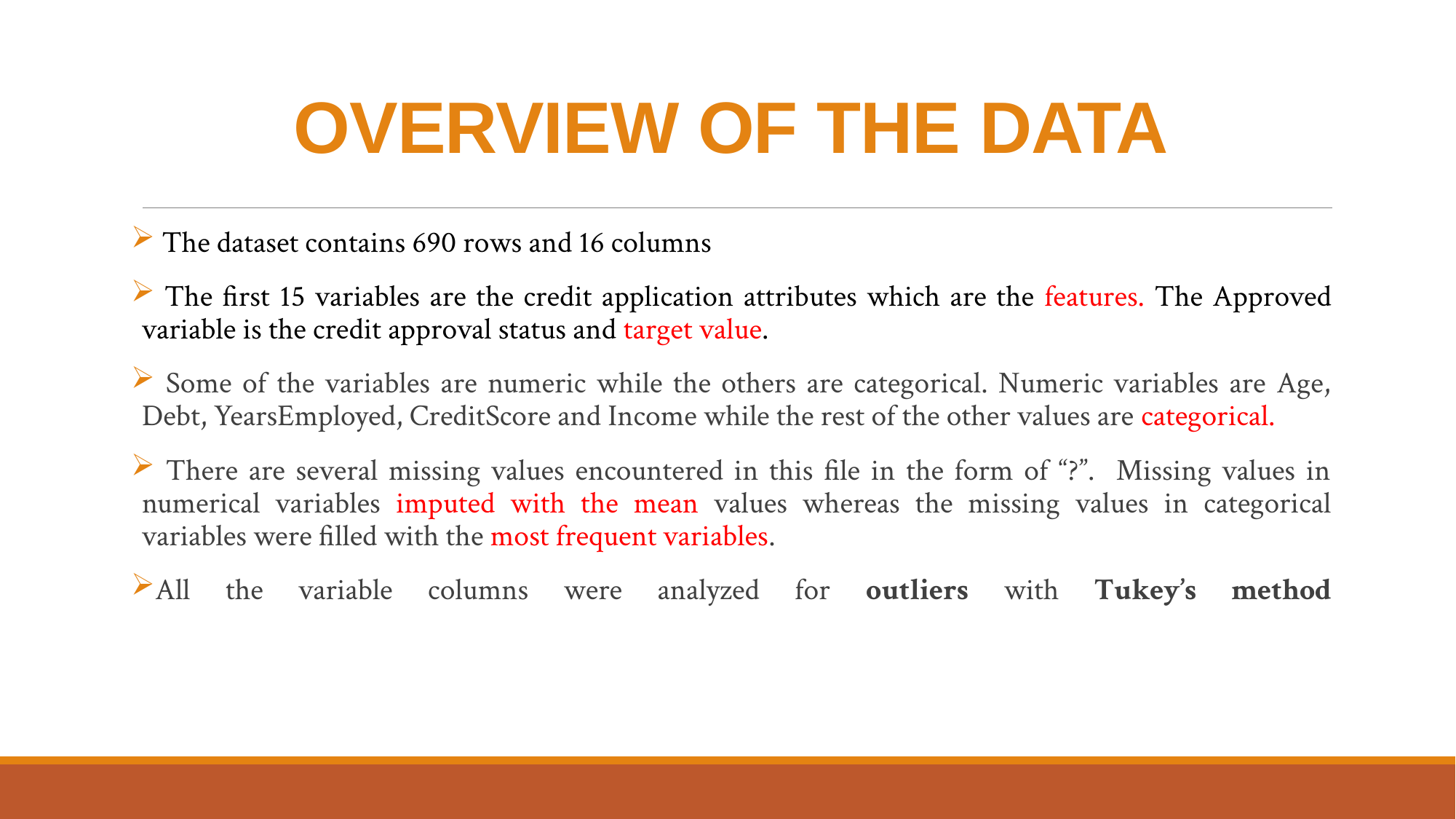

# OVERVIEW OF THE DATA
 The dataset contains 690 rows and 16 columns
 The first 15 variables are the credit application attributes which are the features. The Approved variable is the credit approval status and target value.
 Some of the variables are numeric while the others are categorical. Numeric variables are Age, Debt, YearsEmployed, CreditScore and Income while the rest of the other values are categorical.
 There are several missing values encountered in this file in the form of “?”.  Missing values in numerical variables imputed with the mean values whereas the missing values in categorical variables were filled with the most frequent variables.
All the variable columns were analyzed for outliers with Tukey’s method